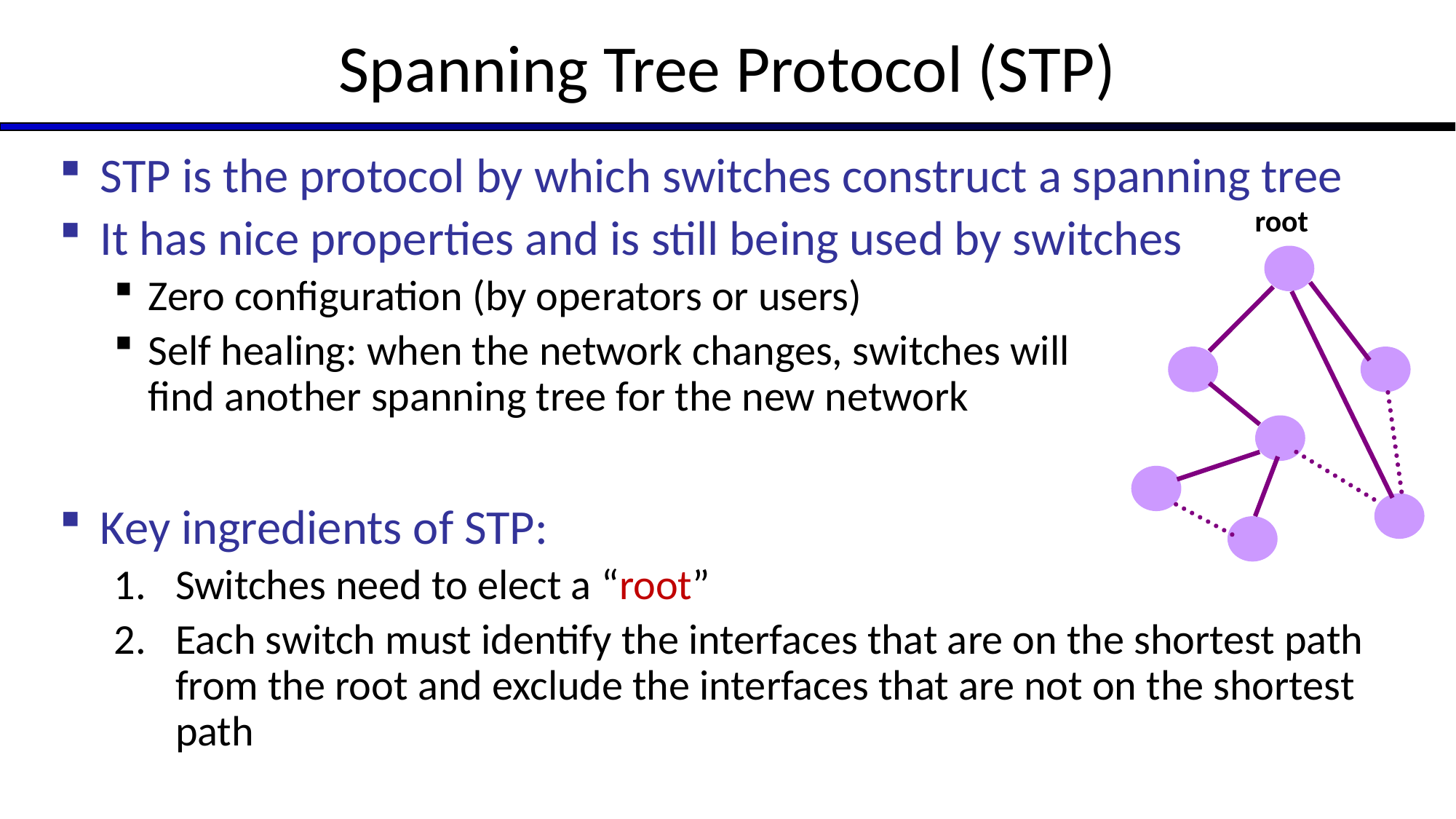

# Spanning Tree Protocol (STP)
STP is the protocol by which switches construct a spanning tree
It has nice properties and is still being used by switches
Zero configuration (by operators or users)
Self healing: when the network changes, switches will
find another spanning tree for the new network

Key ingredients of STP:
Switches need to elect a “root”
Each switch must identify the interfaces that are on the shortest path from the root and exclude the interfaces that are not on the shortest path

root